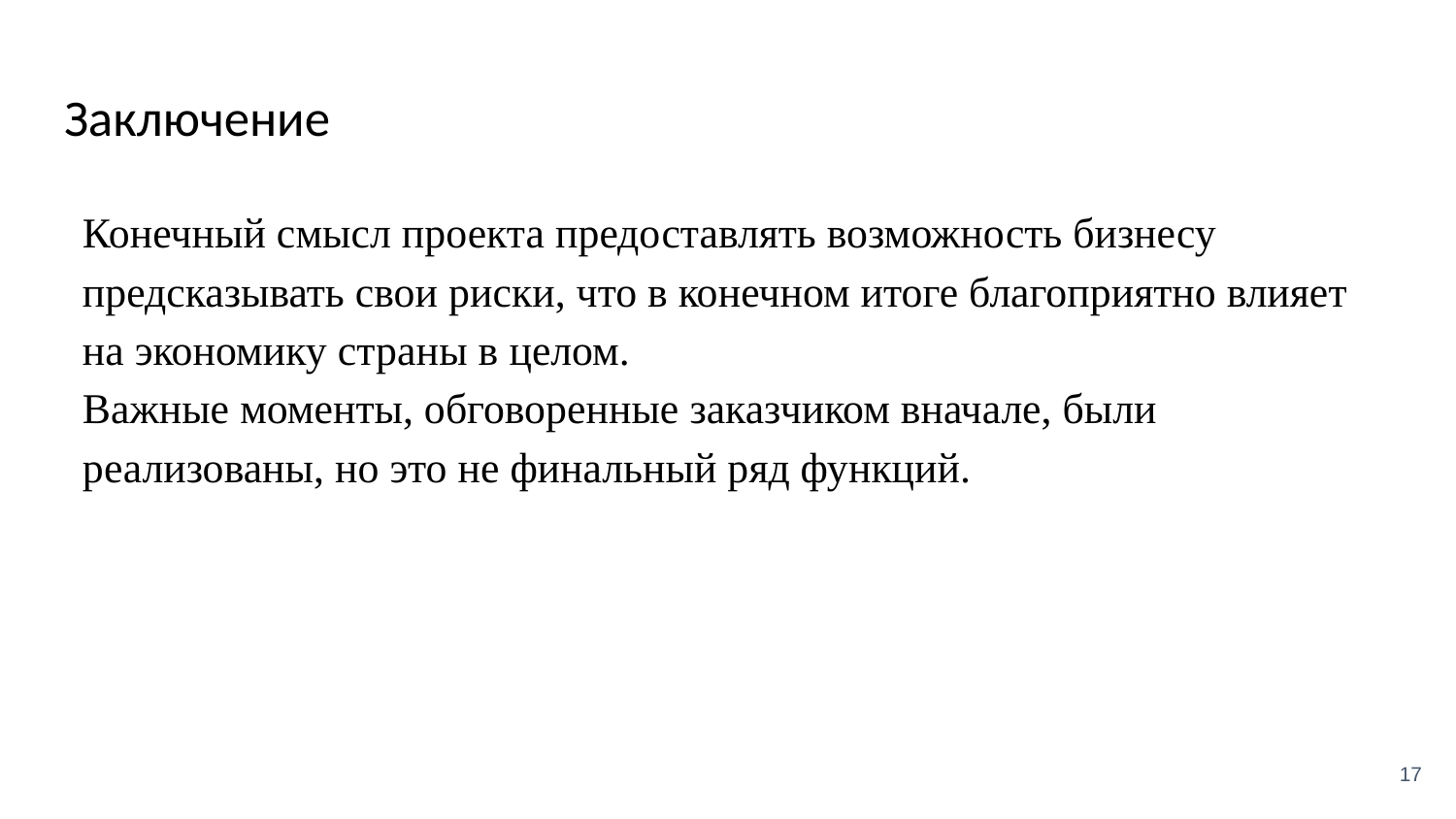

# Заключение
Конечный смысл проекта предоставлять возможность бизнесу предсказывать свои риски, что в конечном итоге благоприятно влияет на экономику страны в целом.
Важные моменты, обговоренные заказчиком вначале, были реализованы, но это не финальный ряд функций.
17